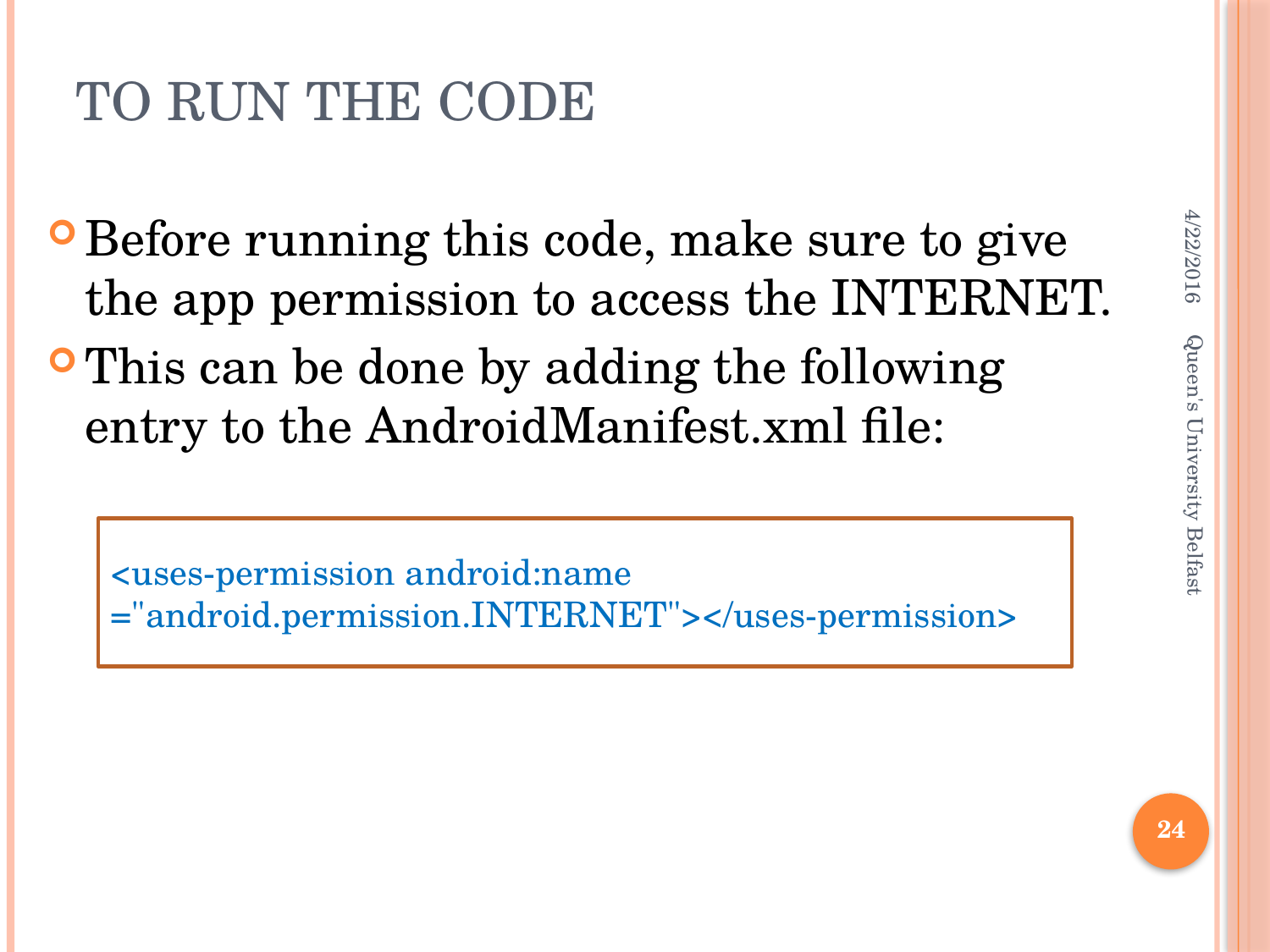

# To run the code
4/22/2016
Before running this code, make sure to give the app permission to access the INTERNET.
This can be done by adding the following entry to the AndroidManifest.xml file:

<uses-permission android:name
="android.permission.INTERNET"></uses-permission>
Queen's University Belfast
24